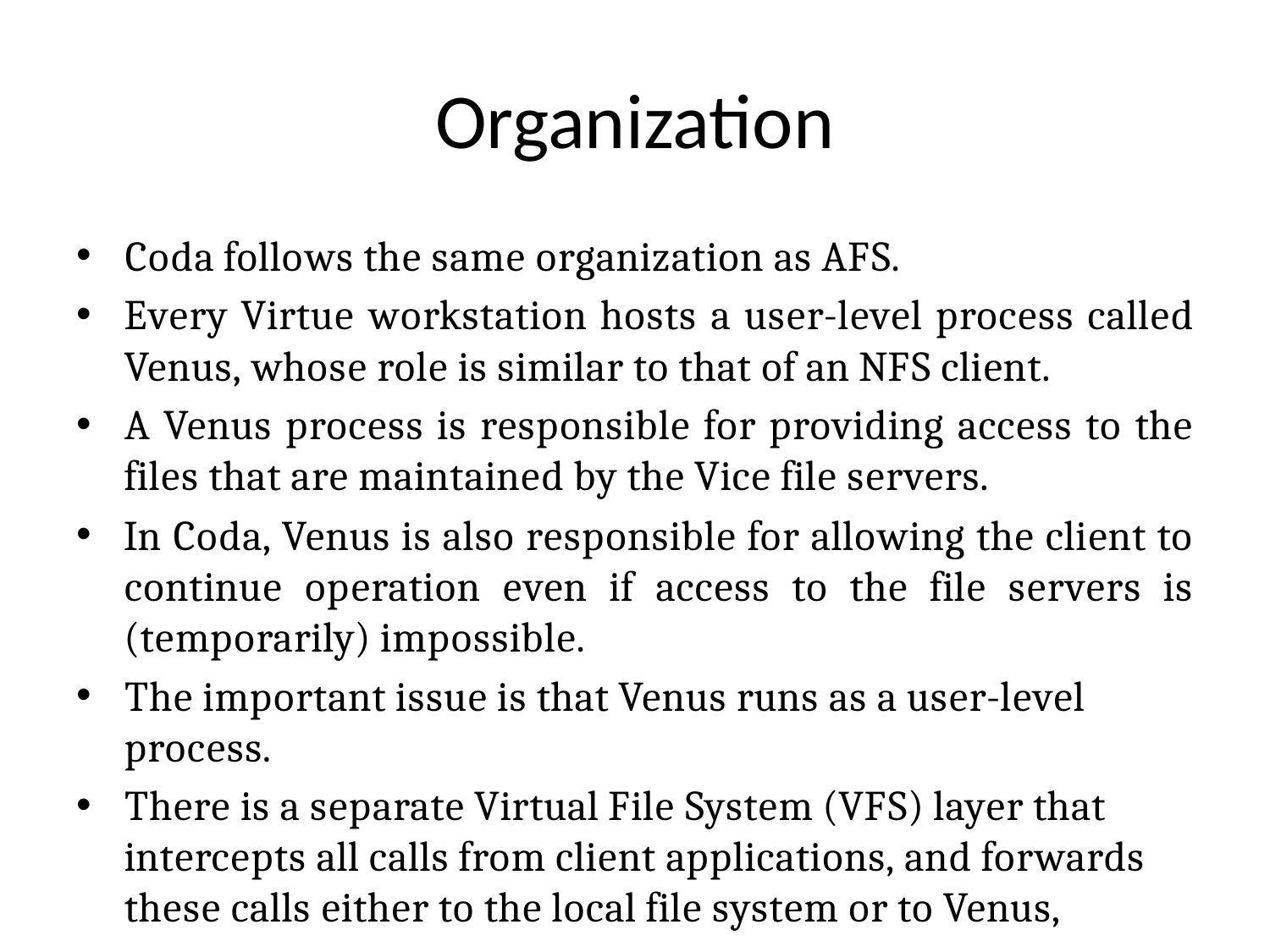

# Organization
Coda follows the same organization as AFS.
Every Virtue workstation hosts a user-level process called Venus, whose role is similar to that of an NFS client.
A Venus process is responsible for providing access to the files that are maintained by the Vice file servers.
In Coda, Venus is also responsible for allowing the client to continue operation even if access to the file servers is (temporarily) impossible.
The important issue is that Venus runs as a user-level process.
There is a separate Virtual File System (VFS) layer that  intercepts all calls from client applications, and forwards these calls either to the local file system or to Venus,